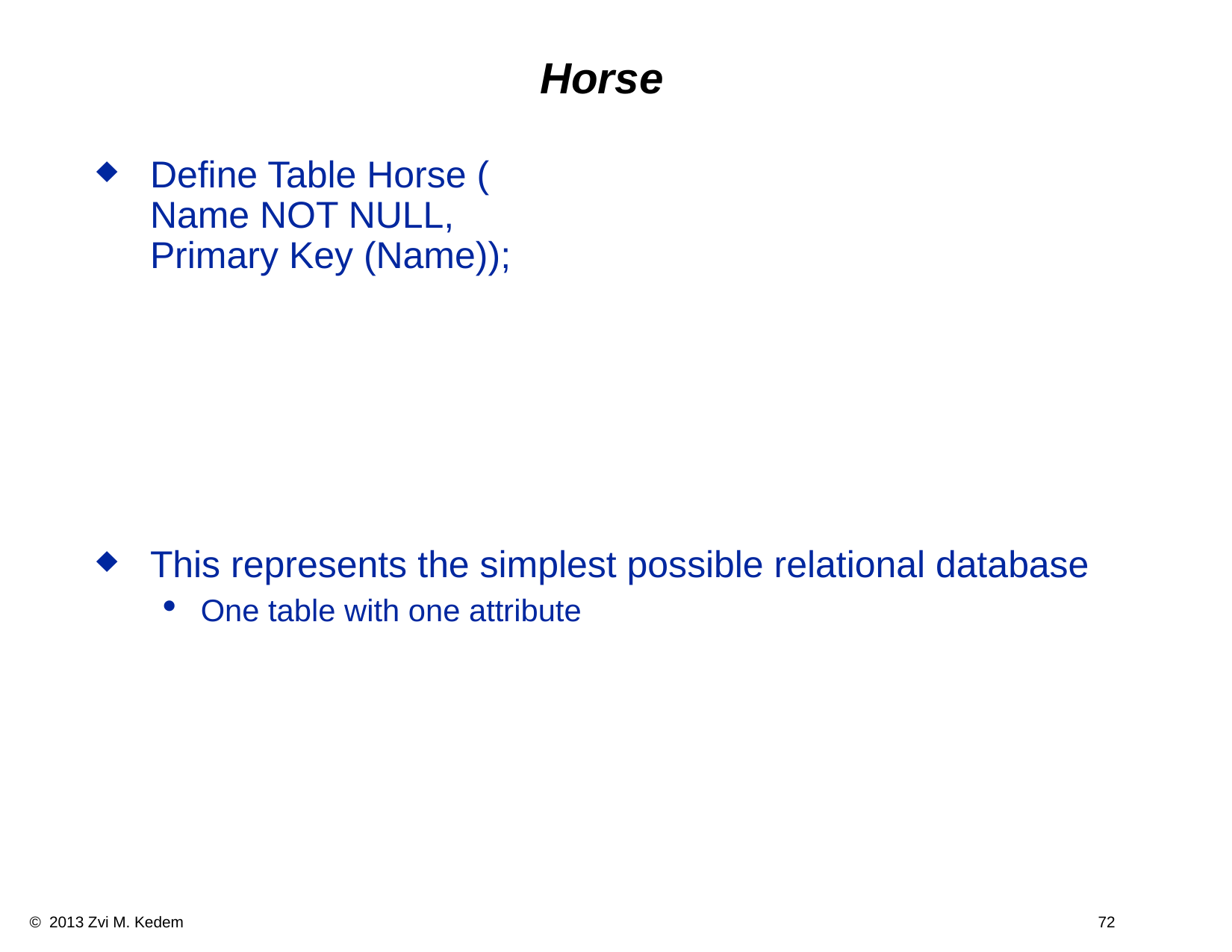

# Horse
Define Table Horse (
Name NOT NULL,
Primary Key (Name));

This represents the simplest possible relational database
One table with one attribute